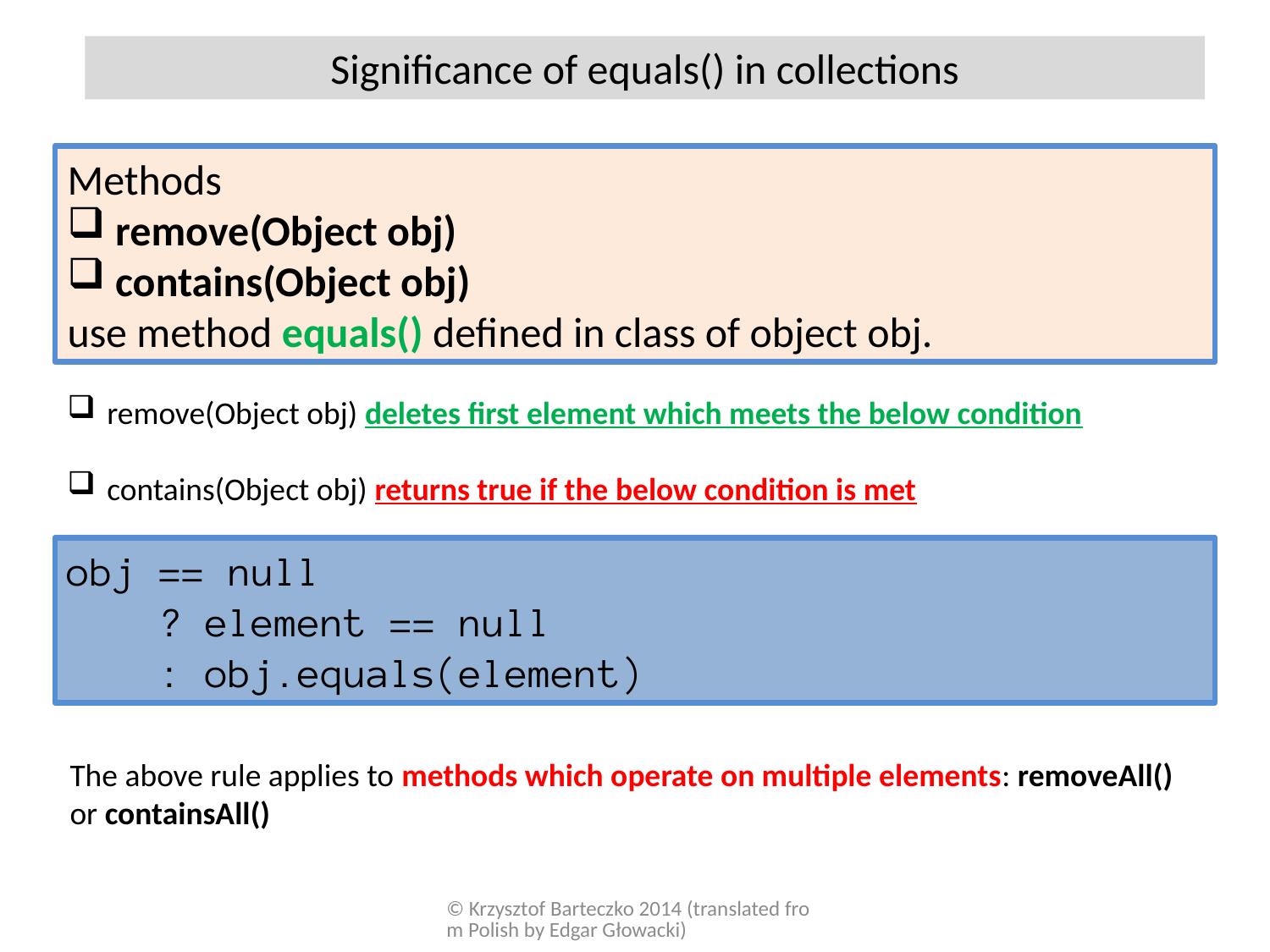

Significance of equals() in collections
Methods
remove(Object obj)
contains(Object obj)
use method equals() defined in class of object obj.
remove(Object obj) deletes first element which meets the below condition

contains(Object obj) returns true if the below condition is met
obj == null
    ? element == null
    : obj.equals(element)
The above rule applies to methods which operate on multiple elements: removeAll() or containsAll()
© Krzysztof Barteczko 2014 (translated from Polish by Edgar Głowacki)